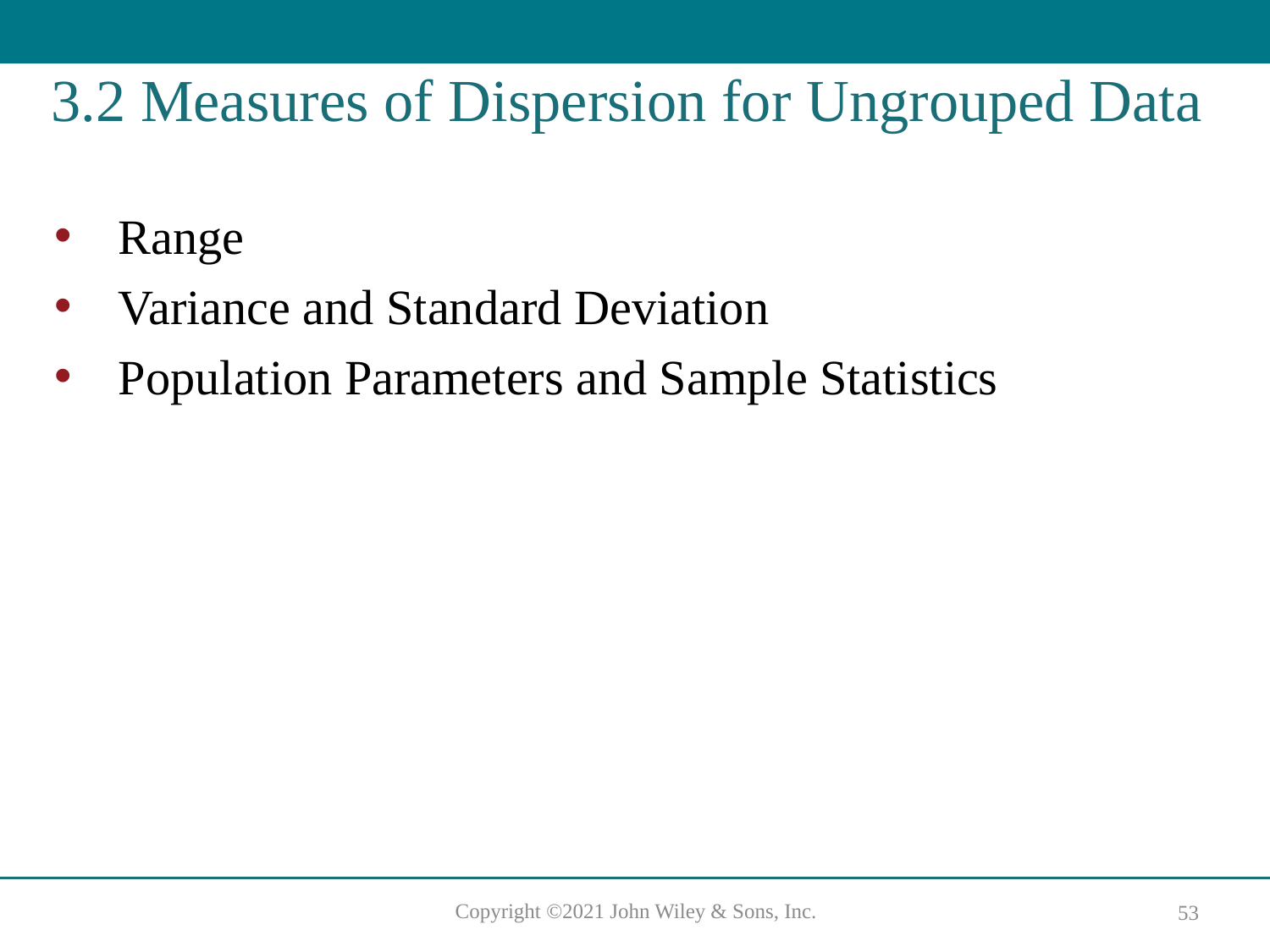

# 3.2 Measures of Dispersion for Ungrouped Data
Range
Variance and Standard Deviation
Population Parameters and Sample Statistics